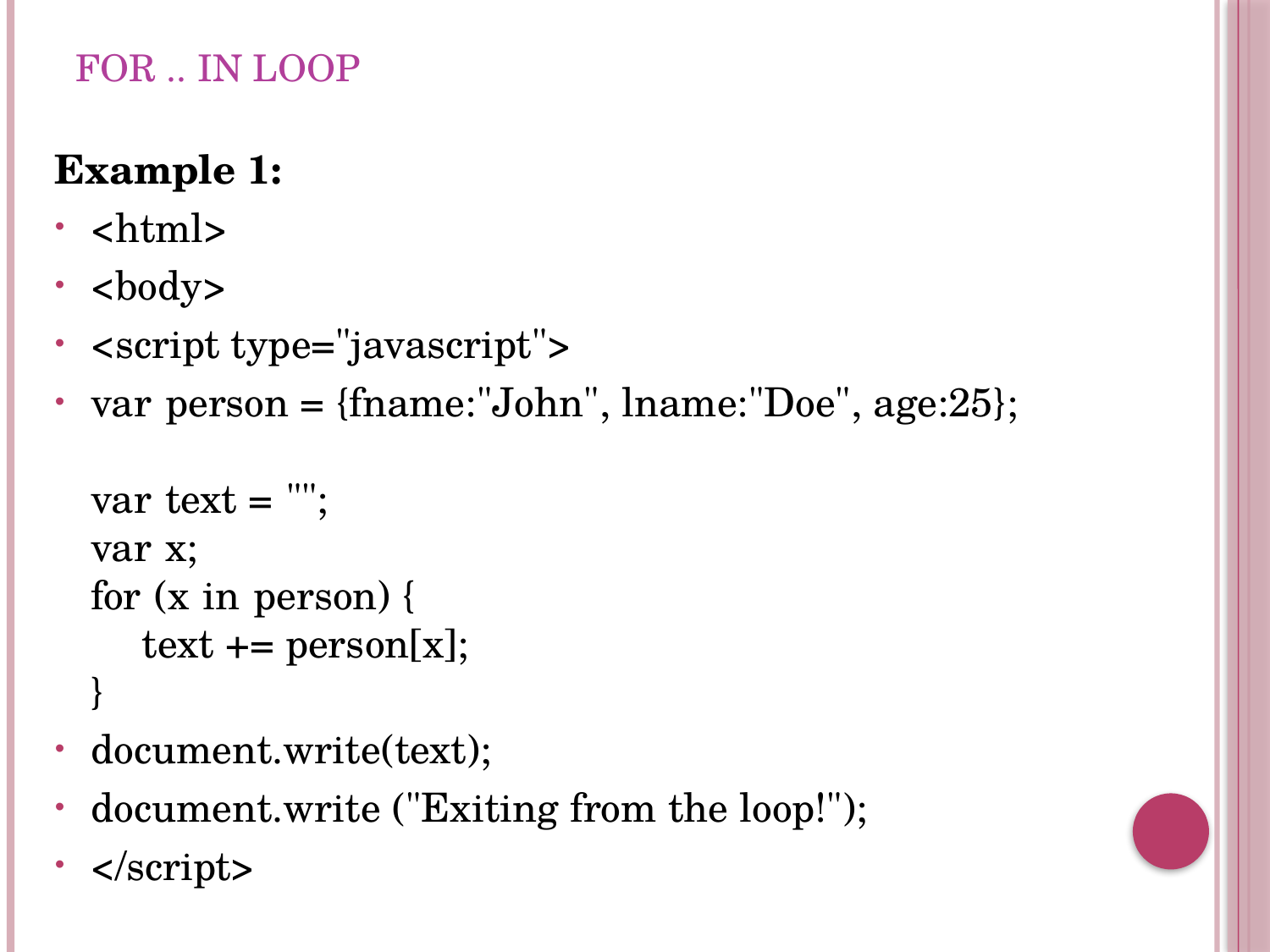

# For .. In loop
Example 1:
<html>
<body>
<script type="javascript">
var person = {fname:"John", lname:"Doe", age:25}; 
var text = "";
var x;
for (x in person) {
    text += person[x];
}
document.write(text);
document.write ("Exiting from the loop!");
</script>